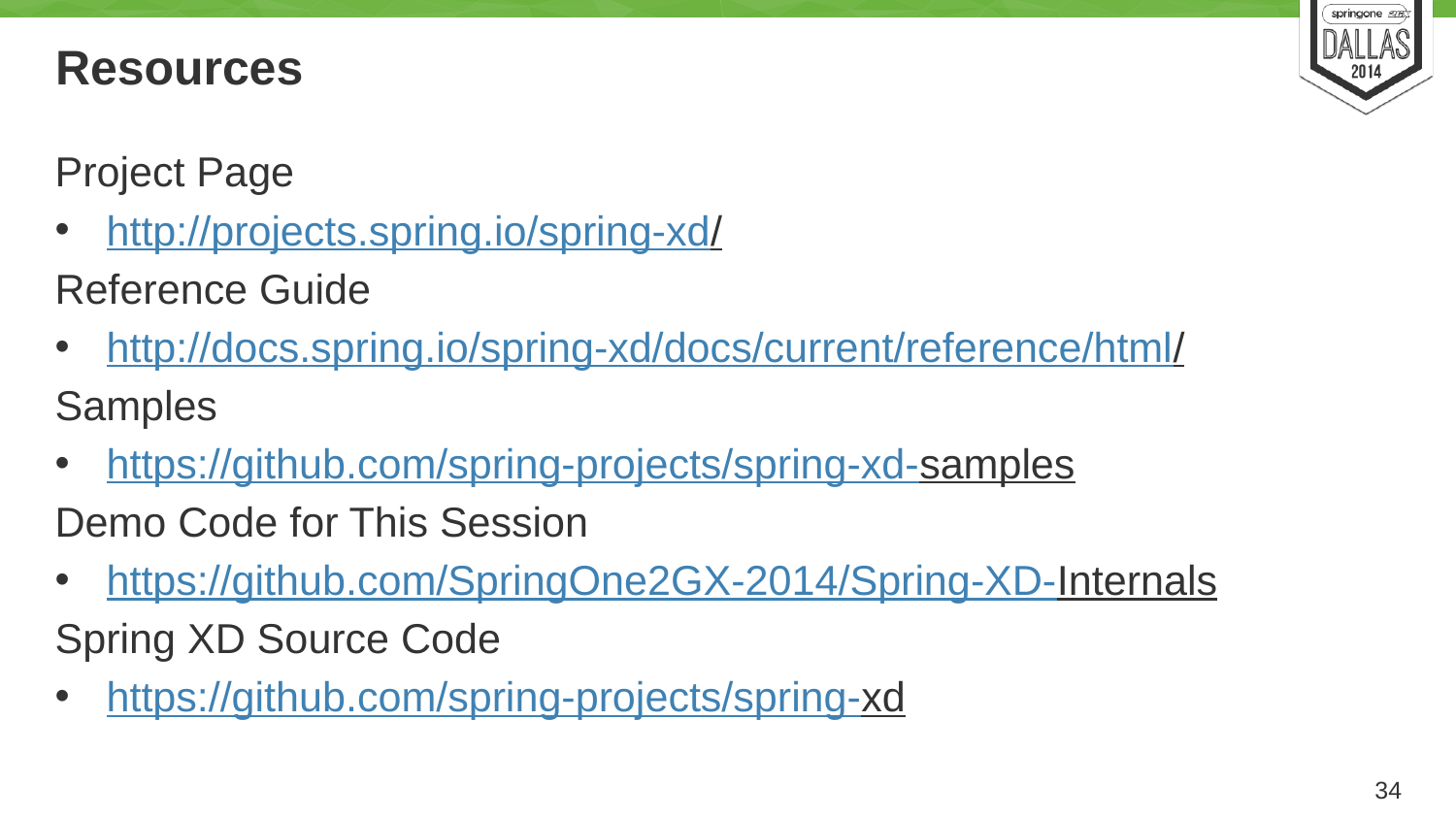

# Resources
Project Page
http://projects.spring.io/spring-xd/
Reference Guide
http://docs.spring.io/spring-xd/docs/current/reference/html/
Samples
https://github.com/spring-projects/spring-xd-samples
Demo Code for This Session
https://github.com/SpringOne2GX-2014/Spring-XD-Internals
Spring XD Source Code
https://github.com/spring-projects/spring-xd

34